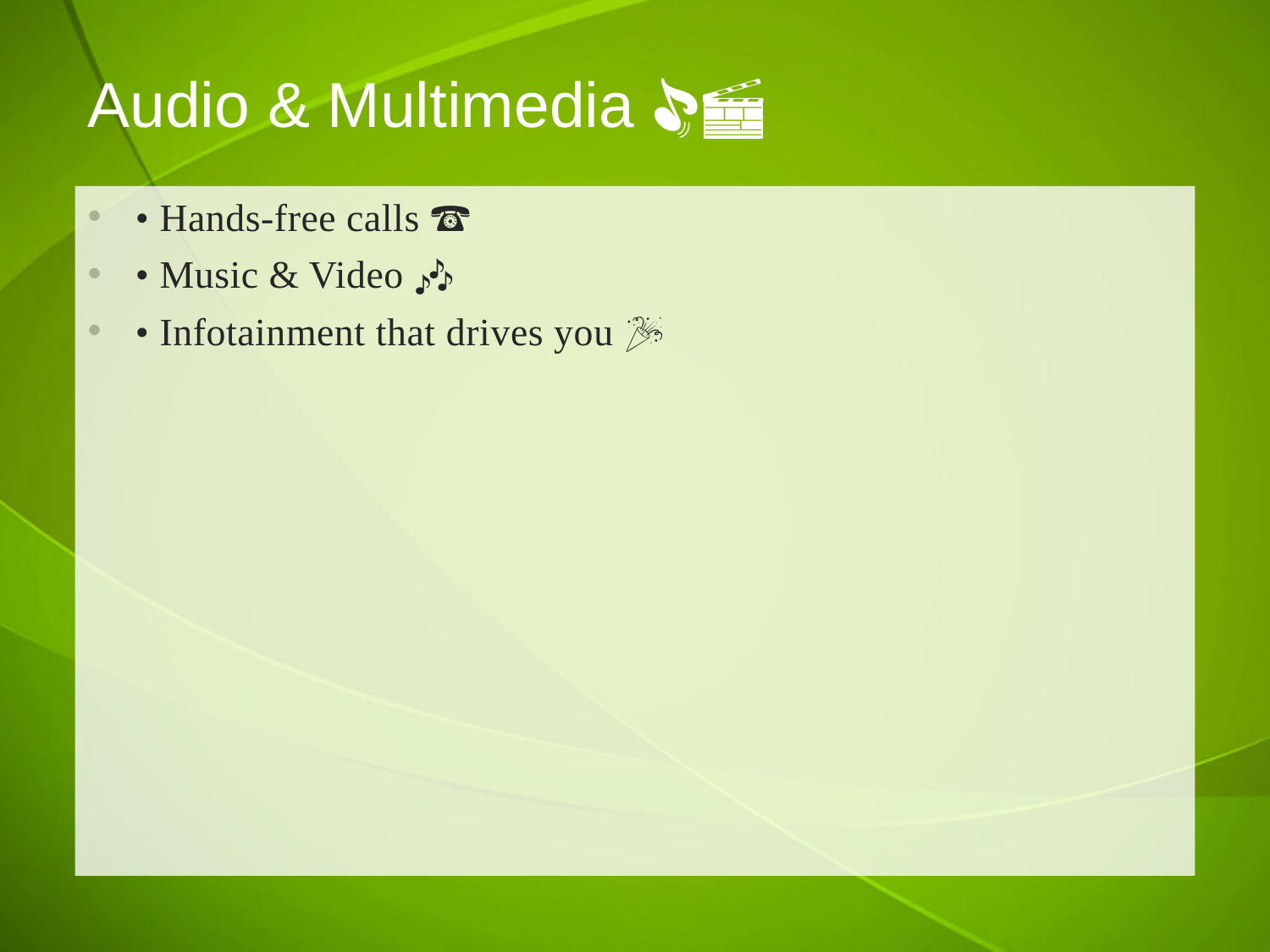

# Audio & Multimedia 🎵🎬
• Hands-free calls ☎️
• Music & Video 🎶
• Infotainment that drives you 🎉